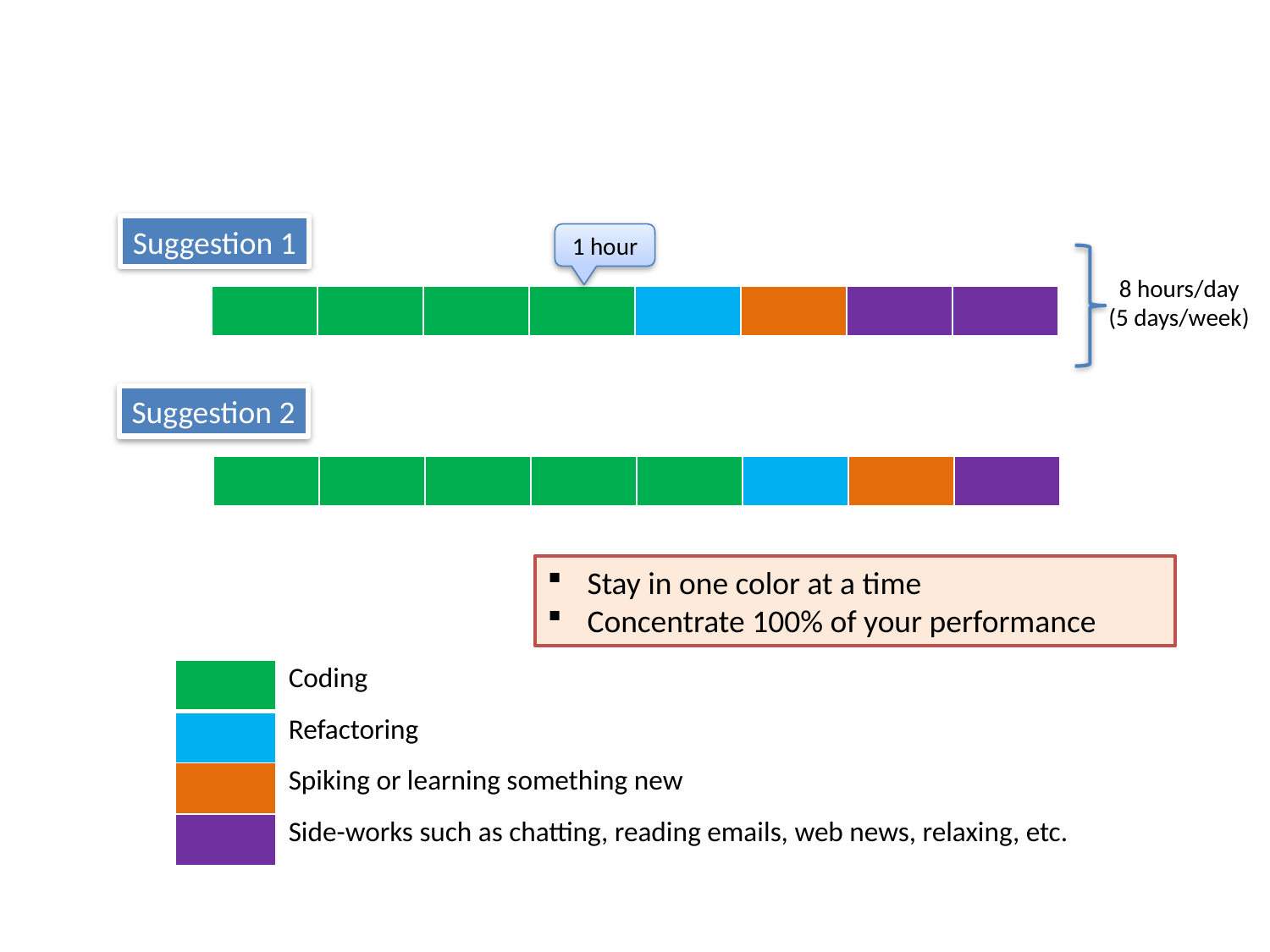

# Daily working schedule
Suggestion 1
1 hour

8 hours/day
(5 days/week)
|  |  |  |  |  |  |  |  |
| --- | --- | --- | --- | --- | --- | --- | --- |
Suggestion 2
|  |  |  |  |  |  |  |  |
| --- | --- | --- | --- | --- | --- | --- | --- |
Stay in one color at a time
Concentrate 100% of your performance
|  | Coding |
| --- | --- |
|  | Refactoring |
|  | Spiking or learning something new |
|  | Side-works such as chatting, reading emails, web news, relaxing, etc. |